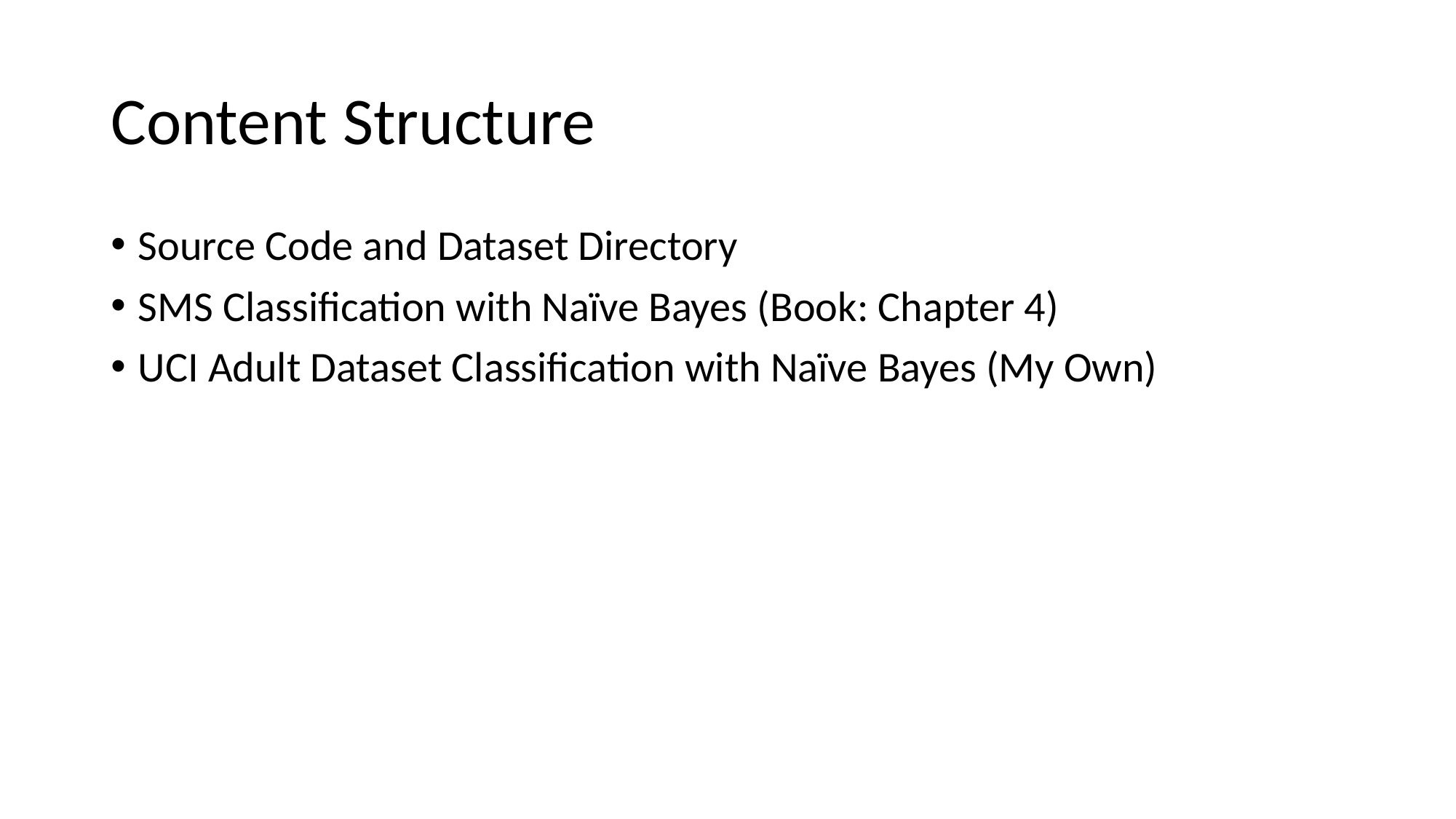

# Content Structure
Source Code and Dataset Directory
SMS Classification with Naïve Bayes (Book: Chapter 4)
UCI Adult Dataset Classification with Naïve Bayes (My Own)